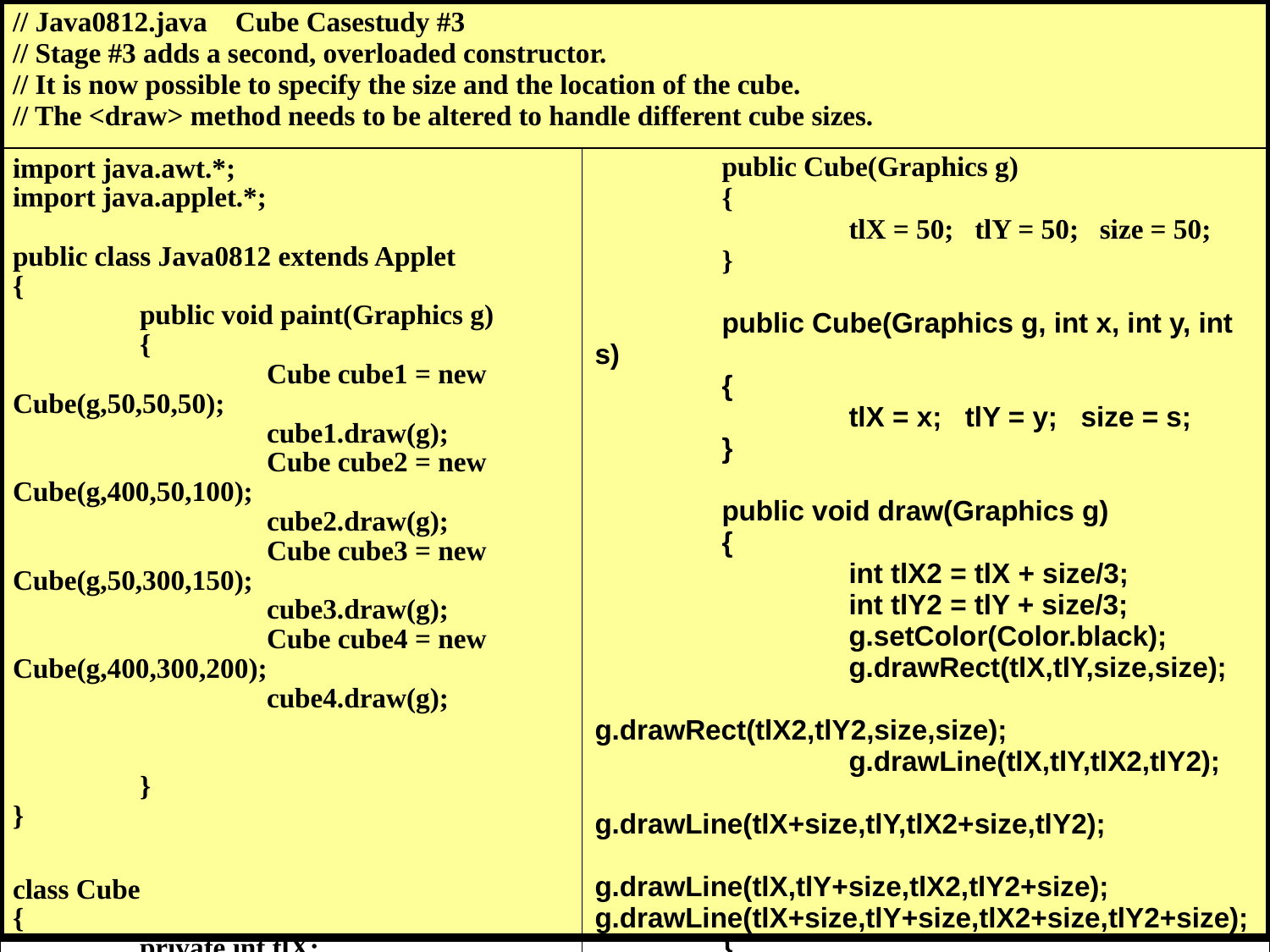

| // Java0812.java Cube Casestudy #3 // Stage #3 adds a second, overloaded constructor. // It is now possible to specify the size and the location of the cube. // The <draw> method needs to be altered to handle different cube sizes. |  |
| --- | --- |
| import java.awt.\*; import java.applet.\*; public class Java0812 extends Applet { public void paint(Graphics g) { Cube cube1 = new Cube(g,50,50,50); cube1.draw(g); Cube cube2 = new Cube(g,400,50,100); cube2.draw(g); Cube cube3 = new Cube(g,50,300,150); cube3.draw(g); Cube cube4 = new Cube(g,400,300,200); cube4.draw(g); } } class Cube { private int tlX; private int tlY; private int size; | public Cube(Graphics g) { tlX = 50; tlY = 50; size = 50; } public Cube(Graphics g, int x, int y, int s) { tlX = x; tlY = y; size = s; } public void draw(Graphics g) { int tlX2 = tlX + size/3; int tlY2 = tlY + size/3; g.setColor(Color.black); g.drawRect(tlX,tlY,size,size); g.drawRect(tlX2,tlY2,size,size); g.drawLine(tlX,tlY,tlX2,tlY2); g.drawLine(tlX+size,tlY,tlX2+size,tlY2); g.drawLine(tlX,tlY+size,tlX2,tlY2+size); g.drawLine(tlX+size,tlY+size,tlX2+size,tlY2+size); } } |